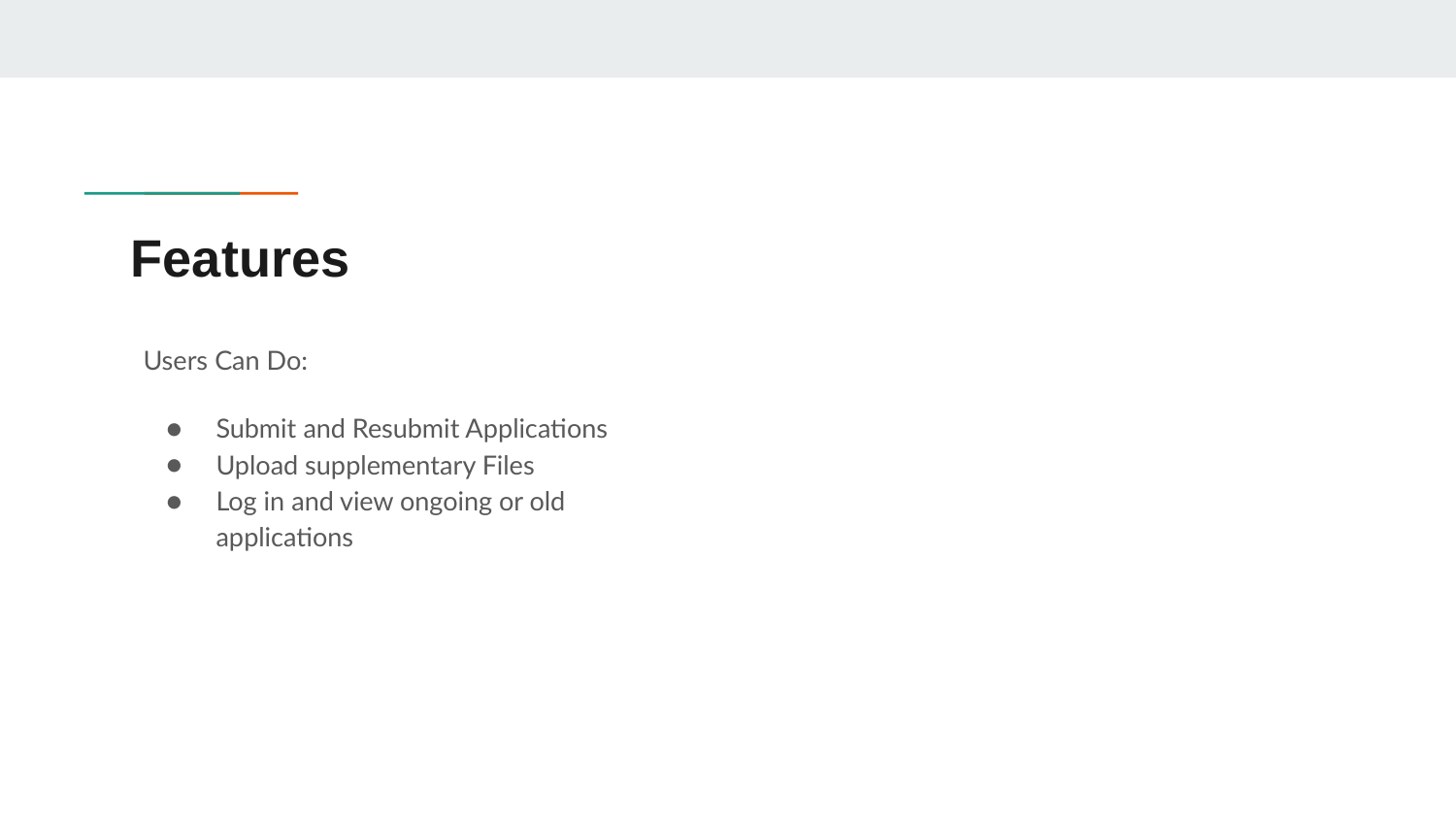

# Features
Users Can Do:
Submit and Resubmit Applications
Upload supplementary Files
Log in and view ongoing or old
applications